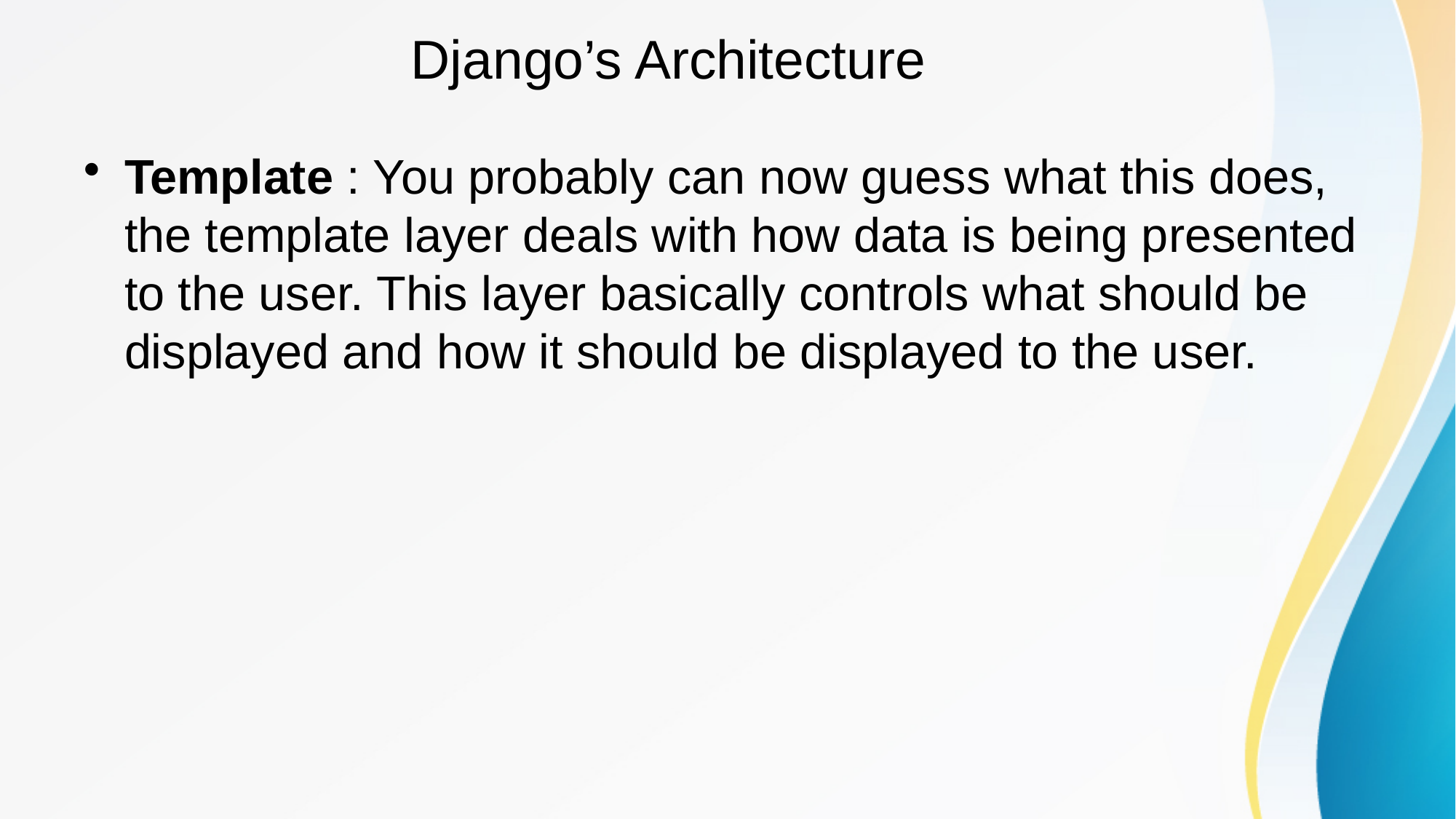

# Django’s Architecture
Template : You probably can now guess what this does, the template layer deals with how data is being presented to the user. This layer basically controls what should be displayed and how it should be displayed to the user.